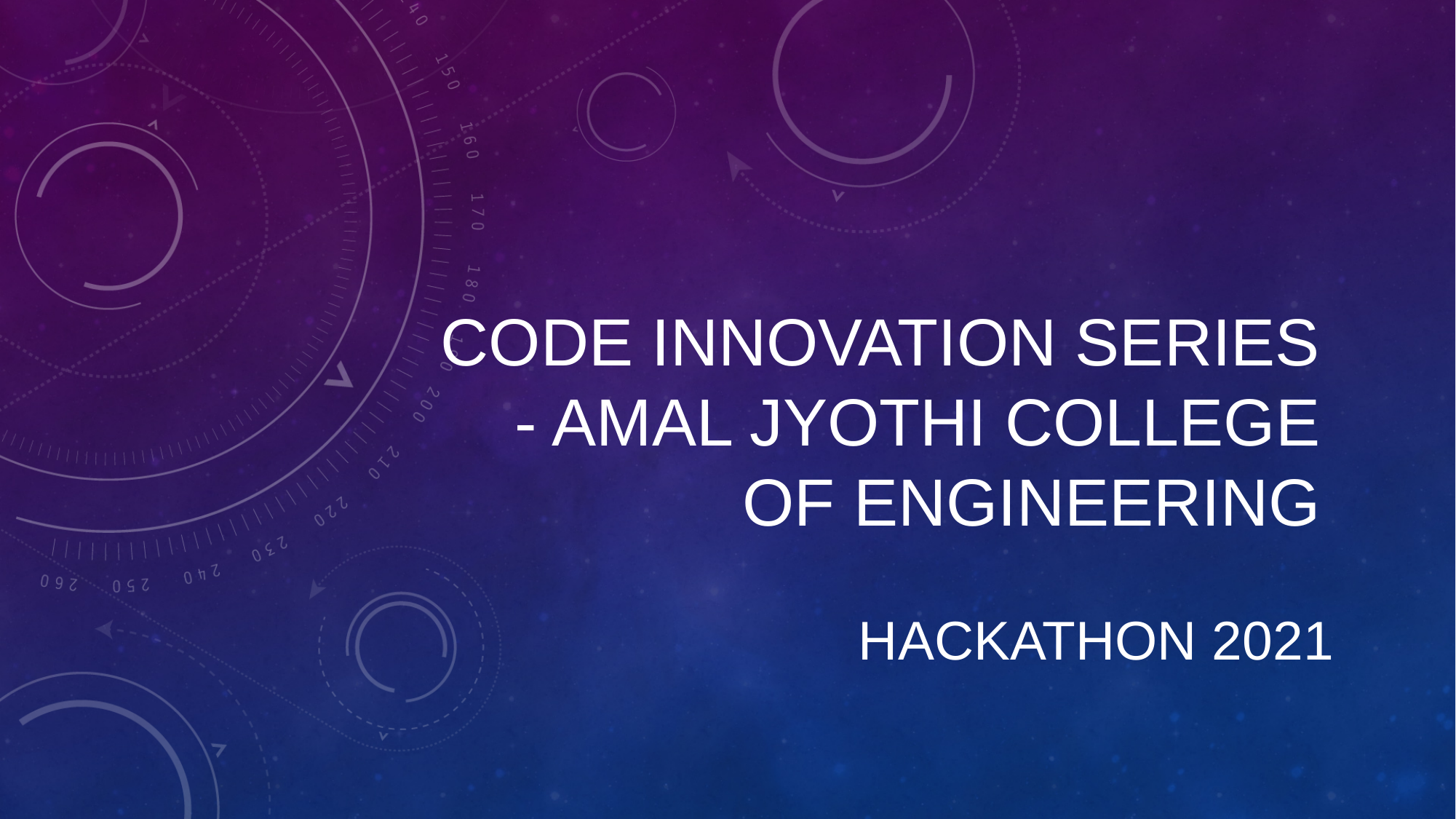

# Code Innovation Series - Amal Jyothi College of Engineering
Hackathon 2021